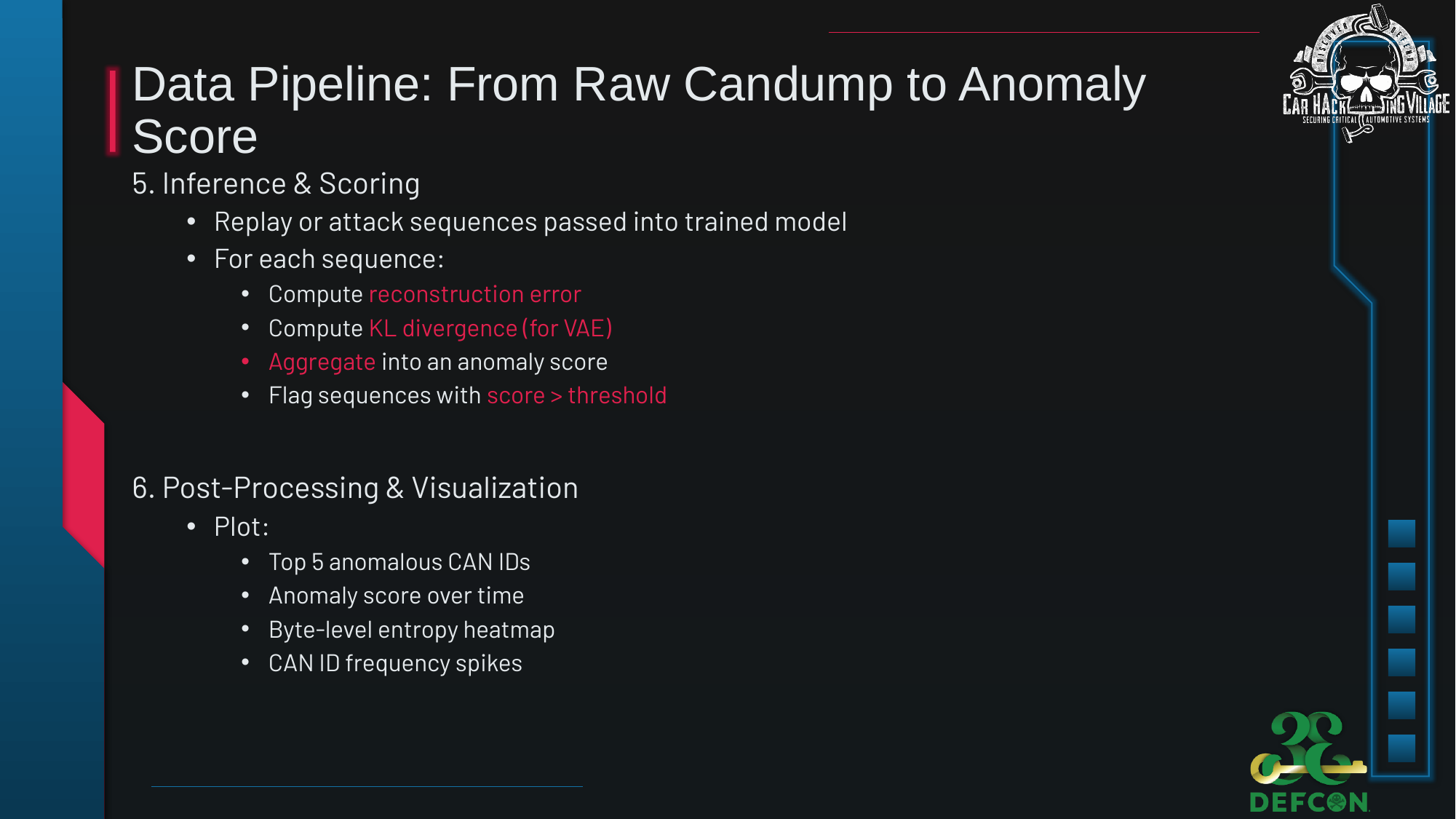

# Data Pipeline: From Raw Candump to Anomaly Score
5. Inference & Scoring
Replay or attack sequences passed into trained model
For each sequence:
Compute reconstruction error
Compute KL divergence (for VAE)
Aggregate into an anomaly score
Flag sequences with score > threshold

6. Post-Processing & Visualization
Plot:
Top 5 anomalous CAN IDs
Anomaly score over time
Byte-level entropy heatmap
CAN ID frequency spikes